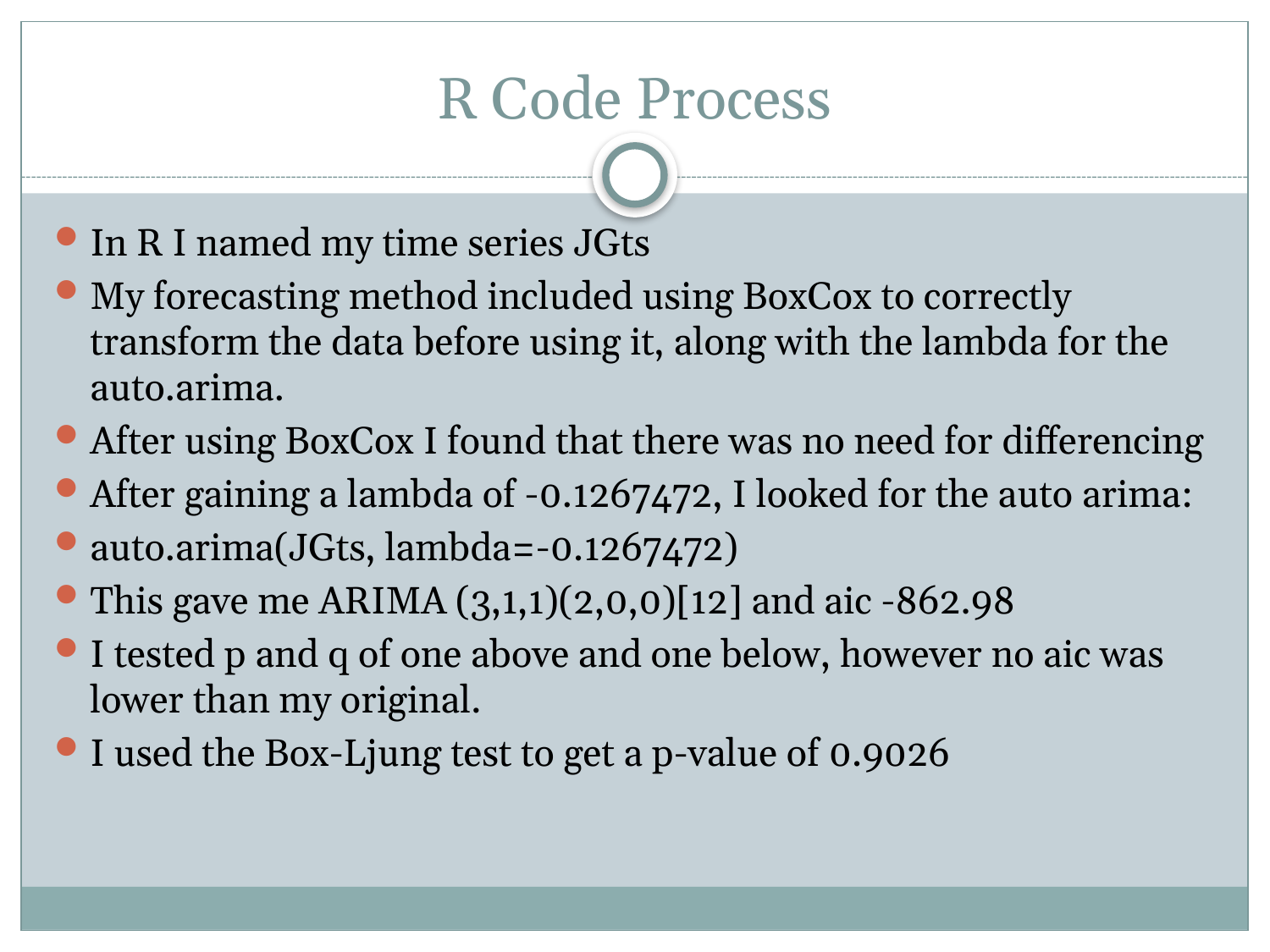

# R Code Process
In R I named my time series JGts
My forecasting method included using BoxCox to correctly transform the data before using it, along with the lambda for the auto.arima.
After using BoxCox I found that there was no need for differencing
After gaining a lambda of -0.1267472, I looked for the auto arima:
auto.arima(JGts, lambda=-0.1267472)
This gave me ARIMA (3,1,1)(2,0,0)[12] and aic -862.98
I tested p and q of one above and one below, however no aic was lower than my original.
I used the Box-Ljung test to get a p-value of 0.9026